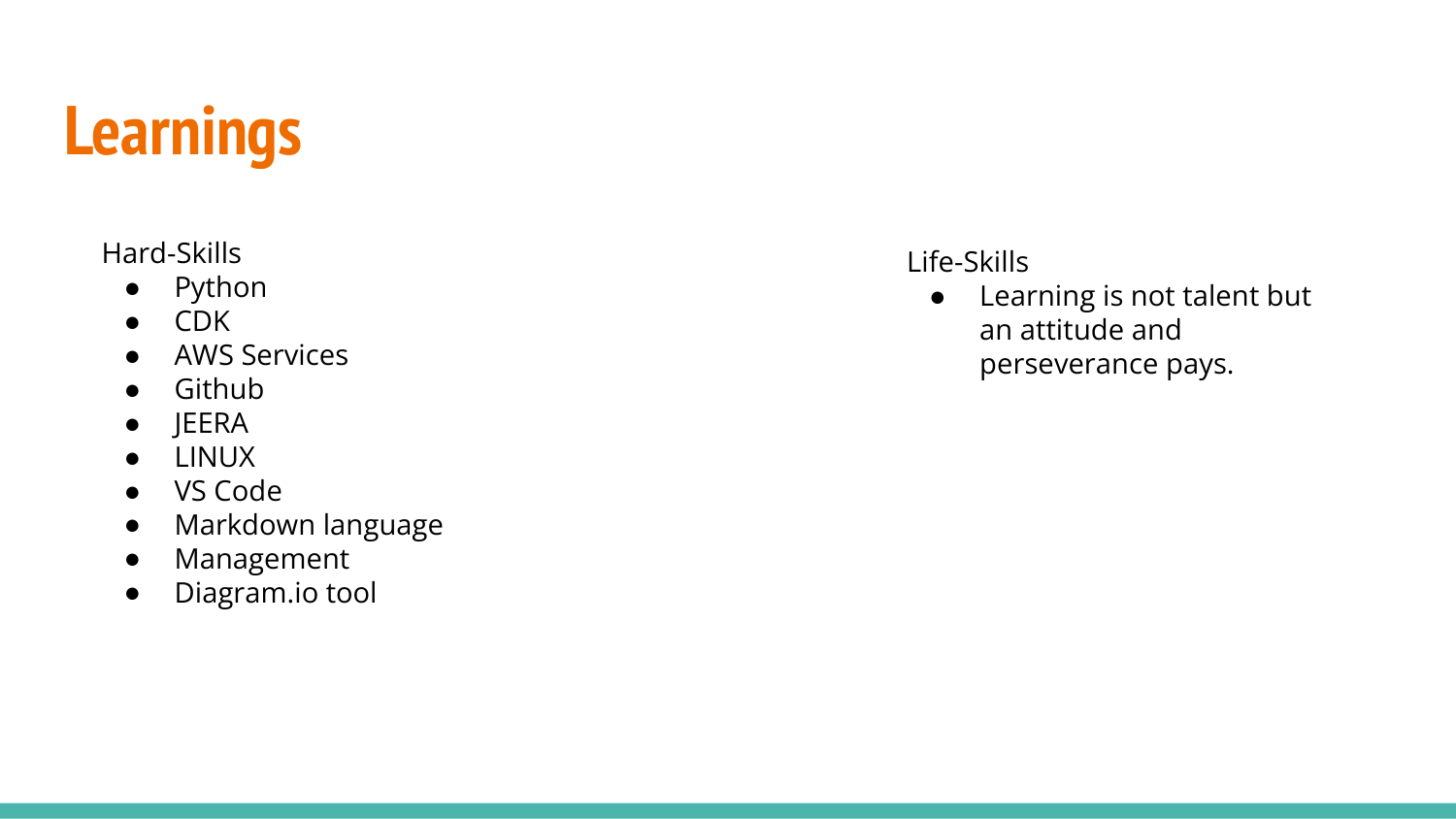

# Learnings
Hard-Skills
Python
CDK
AWS Services
Github
JEERA
LINUX
VS Code
Markdown language
Management
Diagram.io tool

Life-Skills
Learning is not talent but an attitude and perseverance pays.